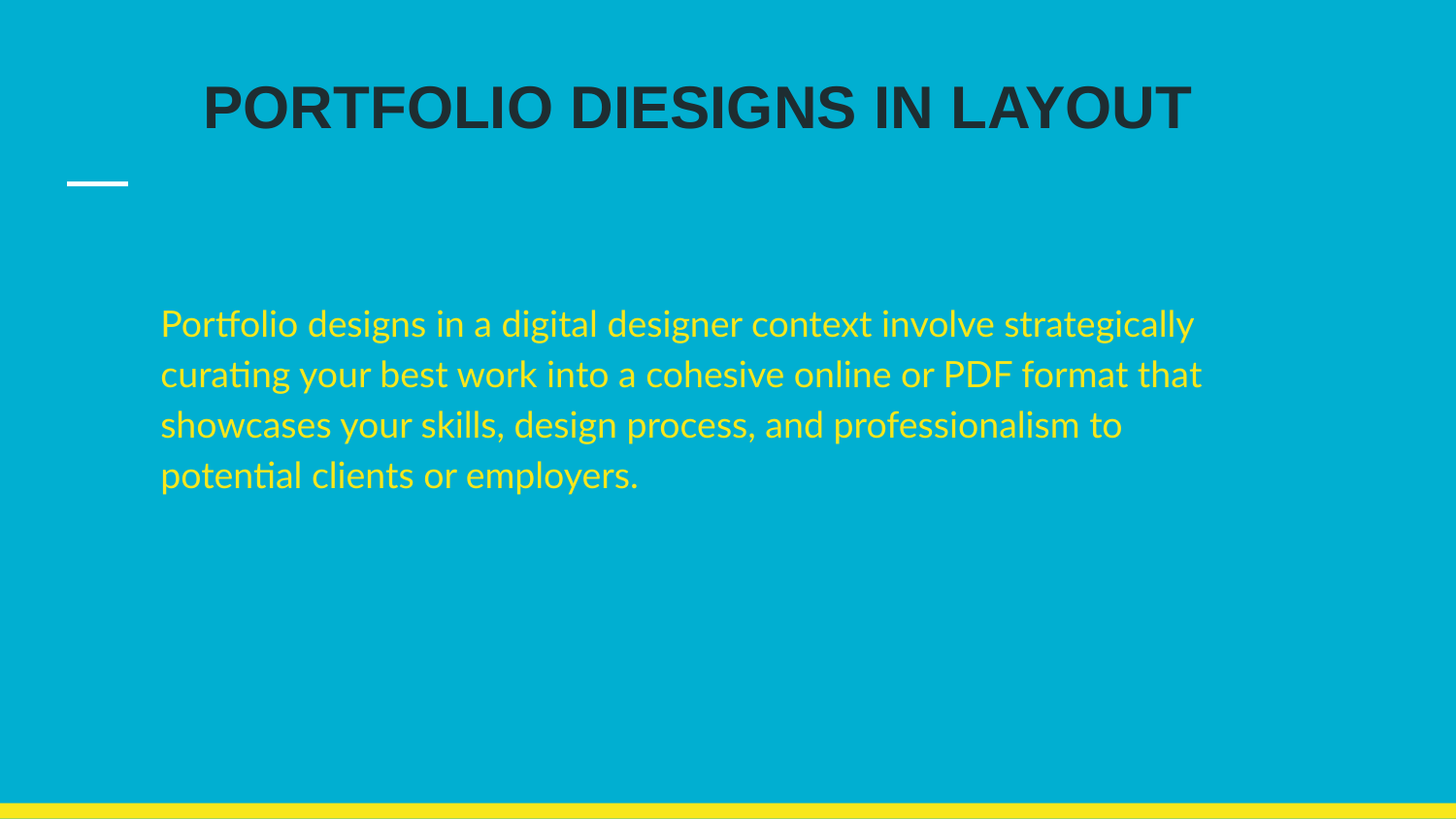

# PORTFOLIO DIESIGNS IN LAYOUT
Portfolio designs in a digital designer context involve strategically curating your best work into a cohesive online or PDF format that showcases your skills, design process, and professionalism to potential clients or employers.